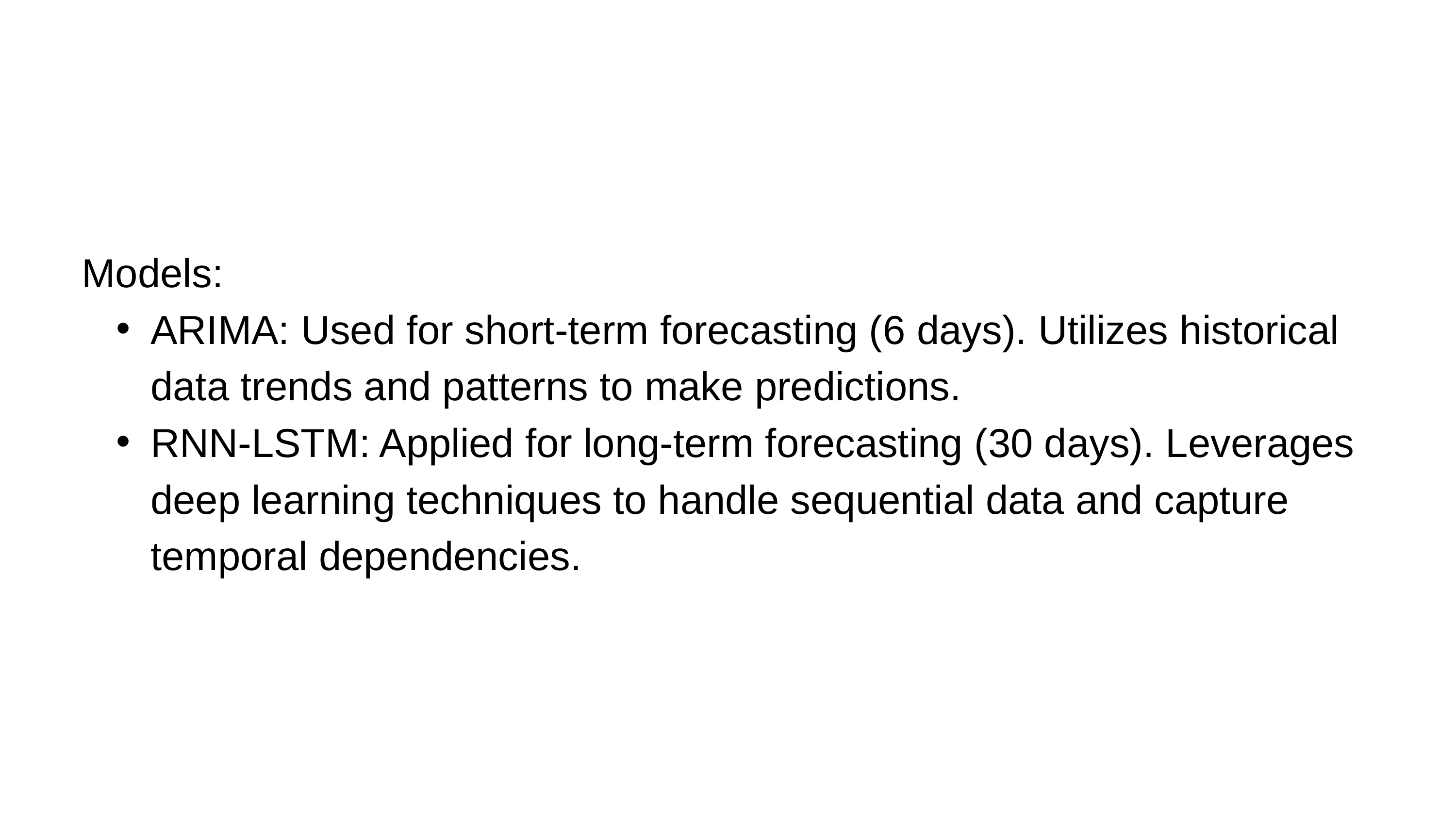

Models:
ARIMA: Used for short-term forecasting (6 days). Utilizes historical data trends and patterns to make predictions.
RNN-LSTM: Applied for long-term forecasting (30 days). Leverages deep learning techniques to handle sequential data and capture temporal dependencies.